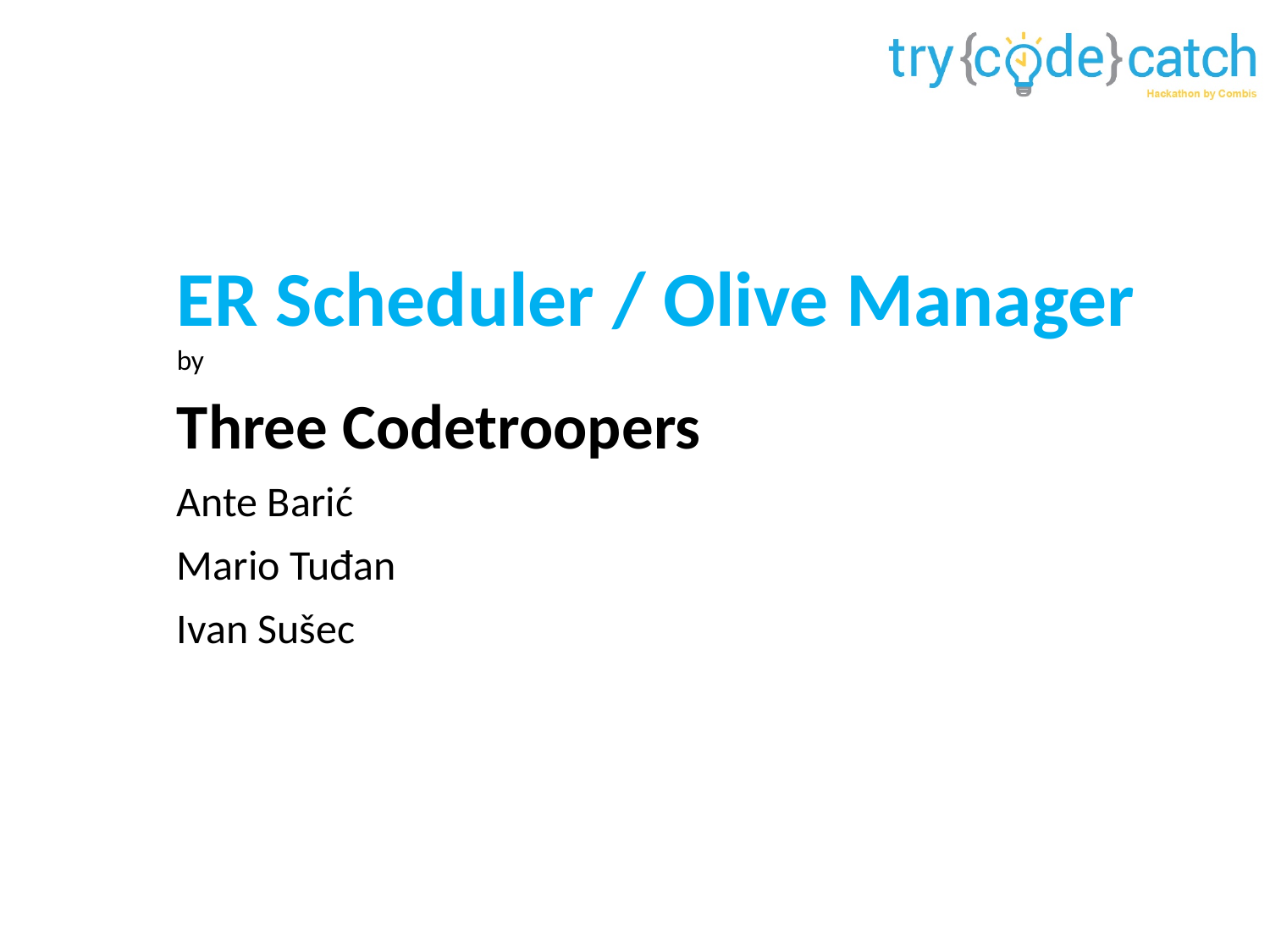

ER Scheduler / Olive Manager
by
Three Codetroopers
Ante Barić
Mario Tuđan
Ivan Sušec